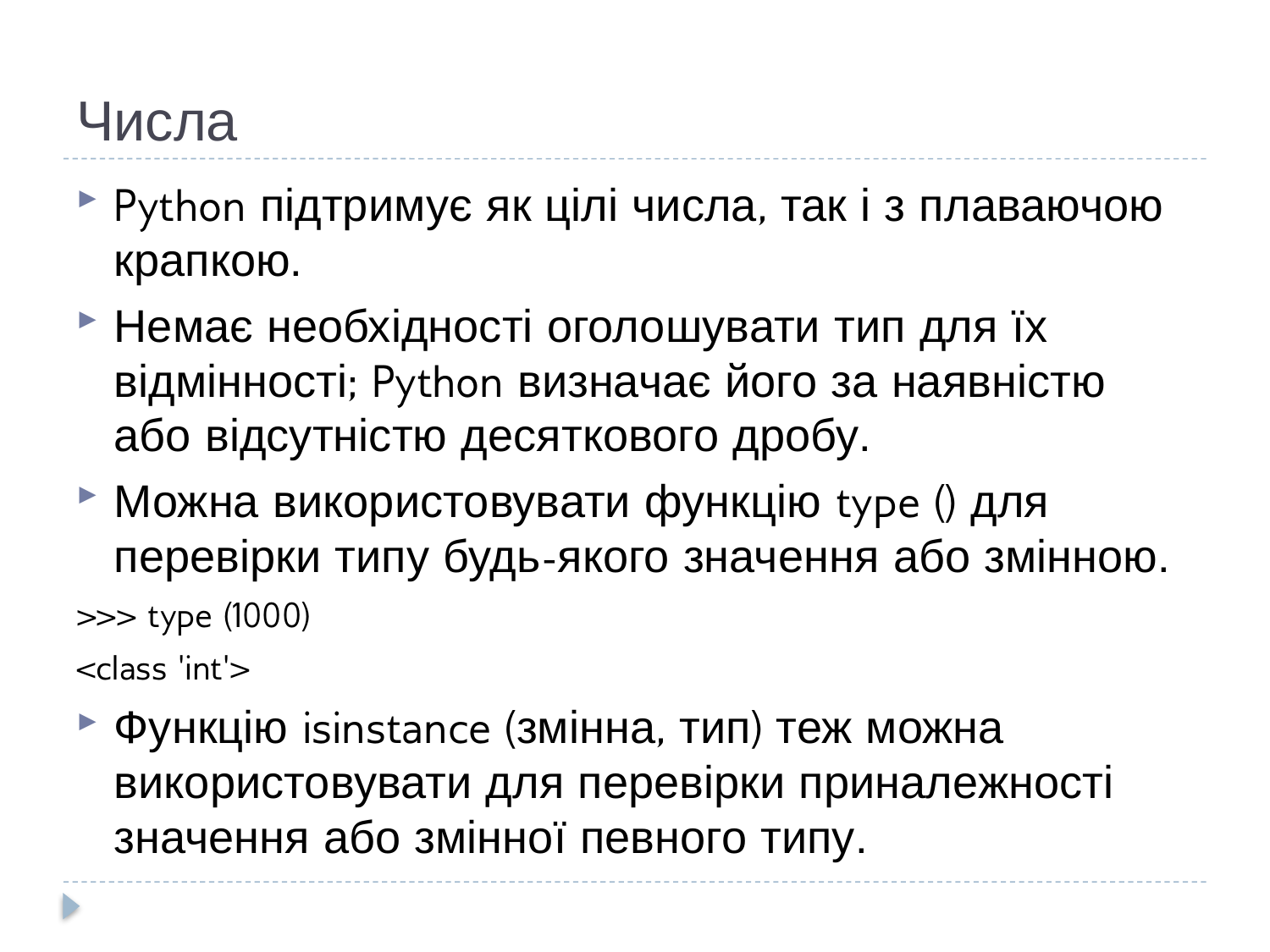

# Числа
Python підтримує як цілі числа, так і з плаваючою крапкою.
Немає необхідності оголошувати тип для їх відмінності; Python визначає його за наявністю або відсутністю десяткового дробу.
Можна використовувати функцію type () для перевірки типу будь-якого значення або змінною.
>>> type (1000)
<class 'int'>
Функцію isinstance (змінна, тип) теж можна використовувати для перевірки приналежності значення або змінної певного типу.